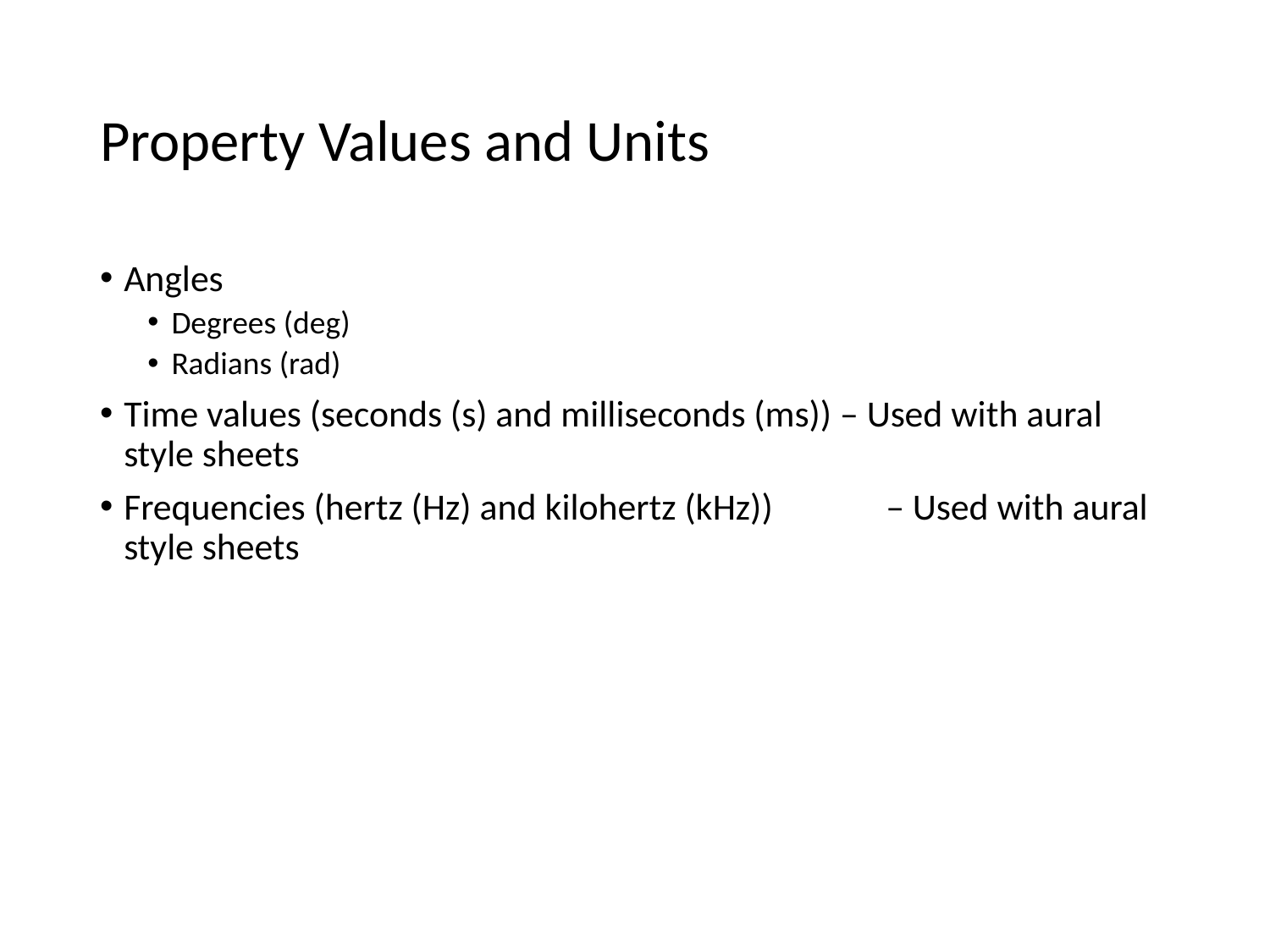

# Property Values and Units
Angles
Degrees (deg)
Radians (rad)
Time values (seconds (s) and milliseconds (ms)) – Used with aural style sheets
Frequencies (hertz (Hz) and kilohertz (kHz)) 	– Used with aural style sheets